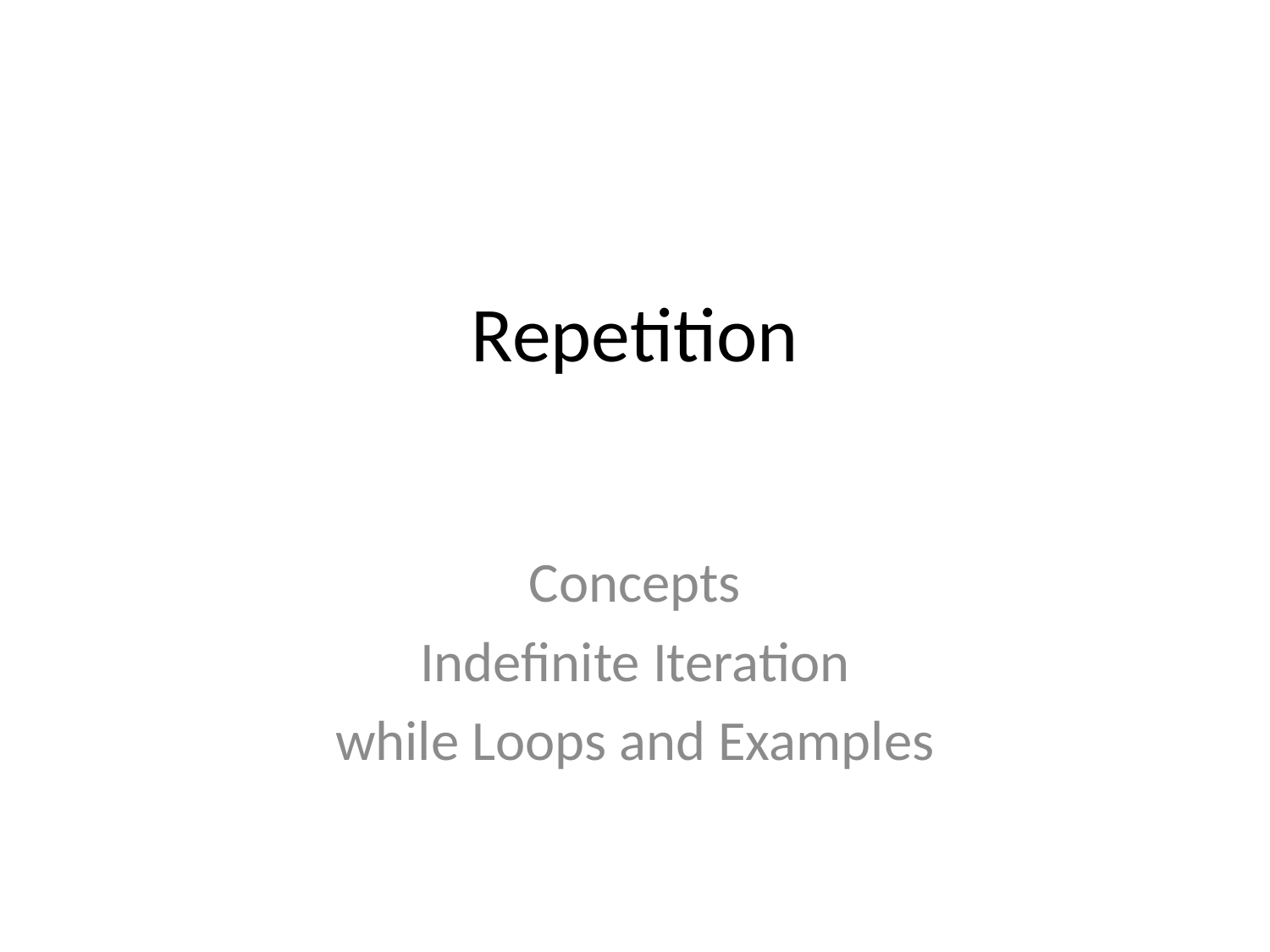

# Repetition
Concepts
Indefinite Iteration
while Loops and Examples